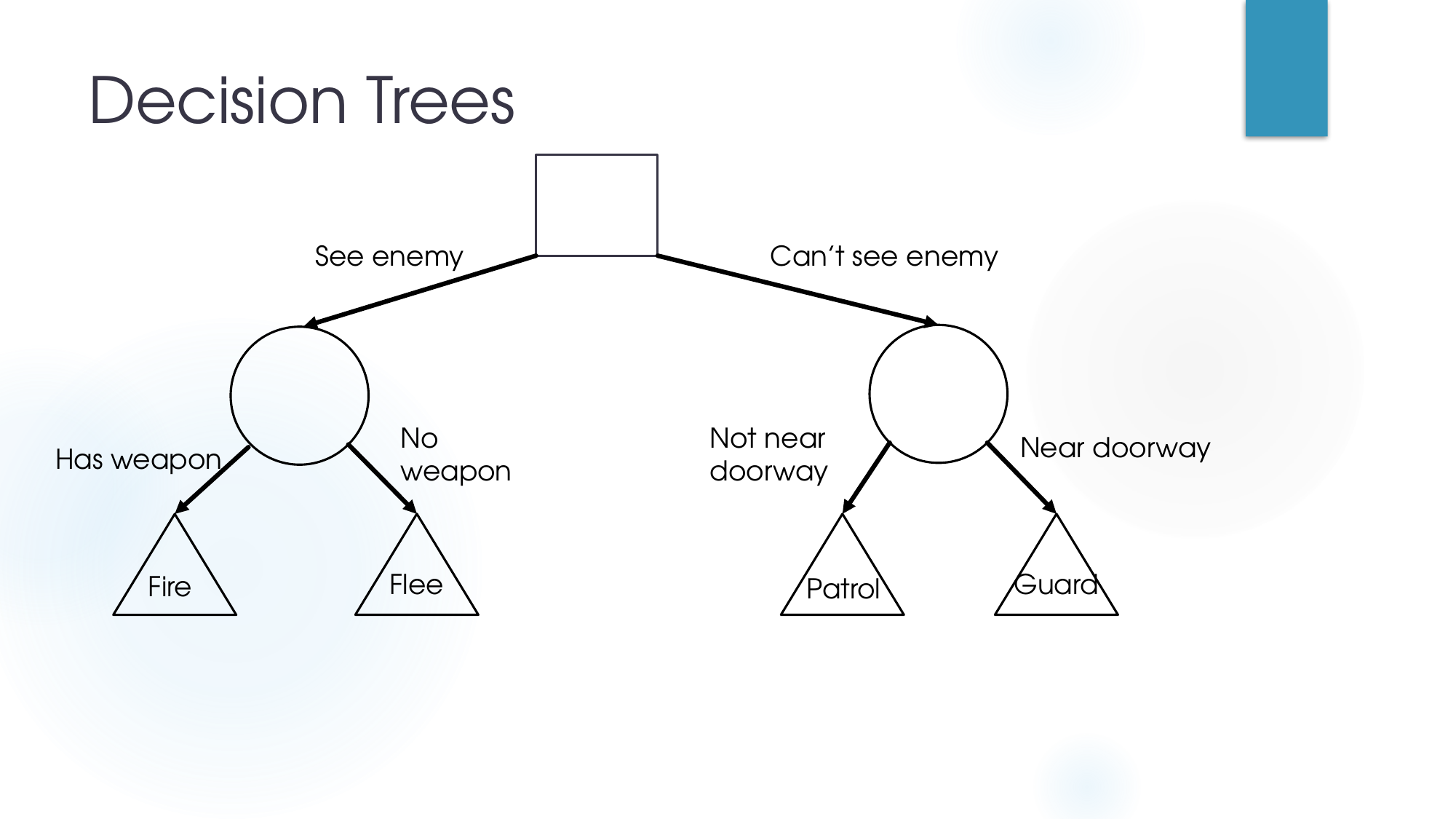

# Decision Trees

See enemy
Can’t see enemy

Not near doorway
No weapon
Near doorway
Has weapon

Flee
Guard
Fire
Patrol